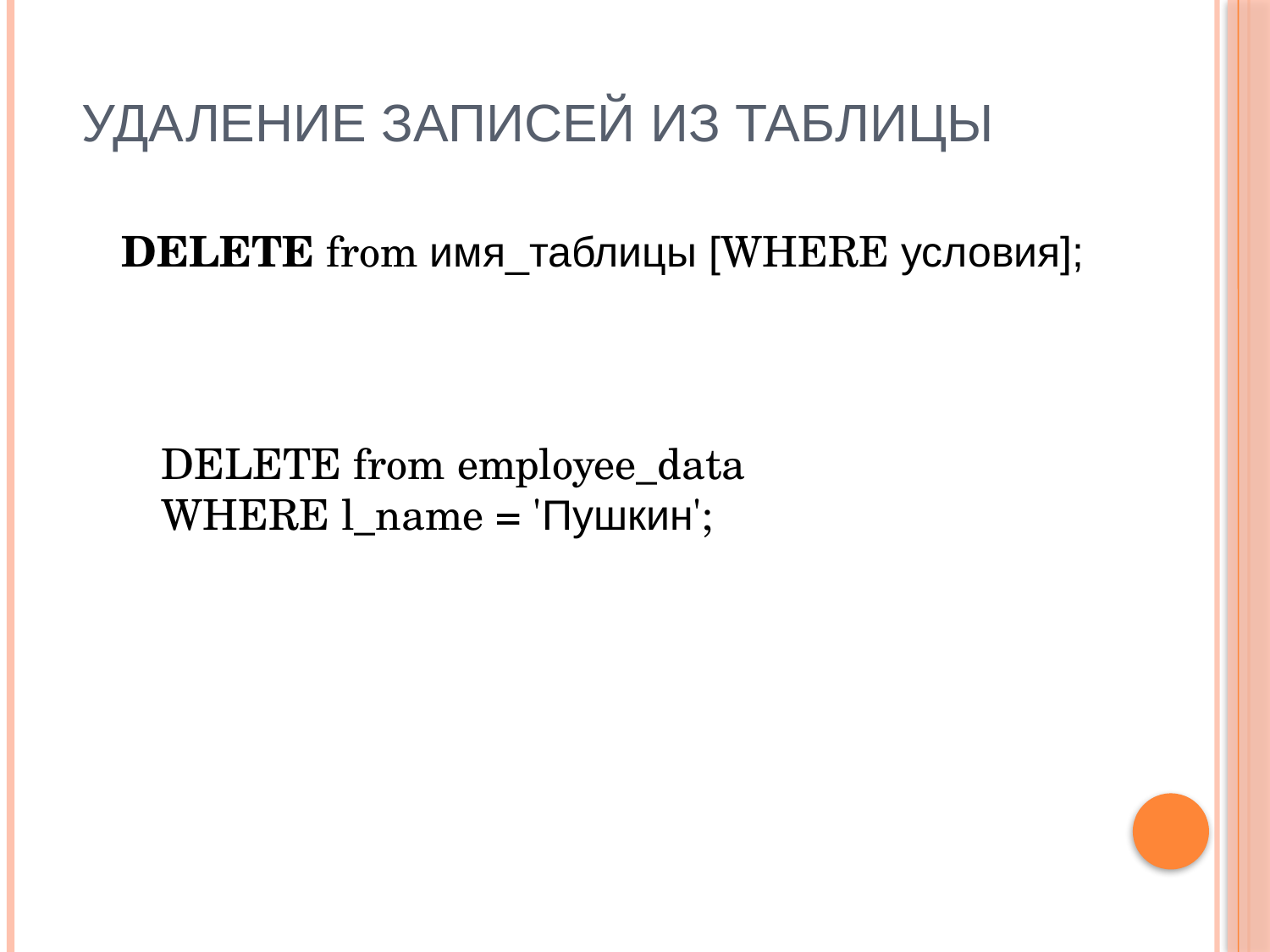

# Удаление записей из таблицы
DELETE from имя_таблицы [WHERE условия];
DELETE from employee_data
WHERE l_name = 'Пушкин';